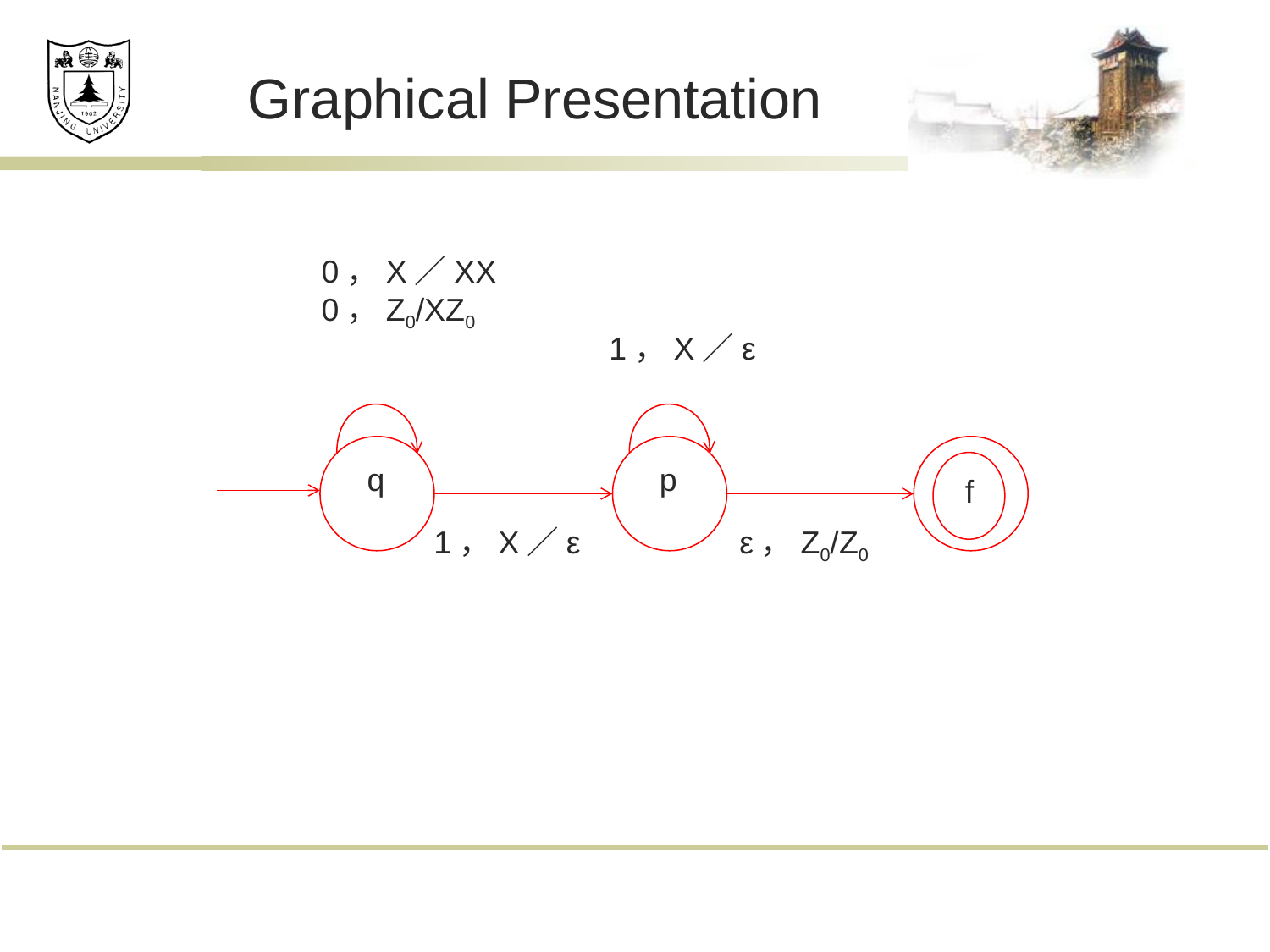

# Graphical Presentation
0，X／XX
0，Z0/XZ0
1，X／ε
  q
  p
  f
 f
ε，Z0/Z0
1，X／ε